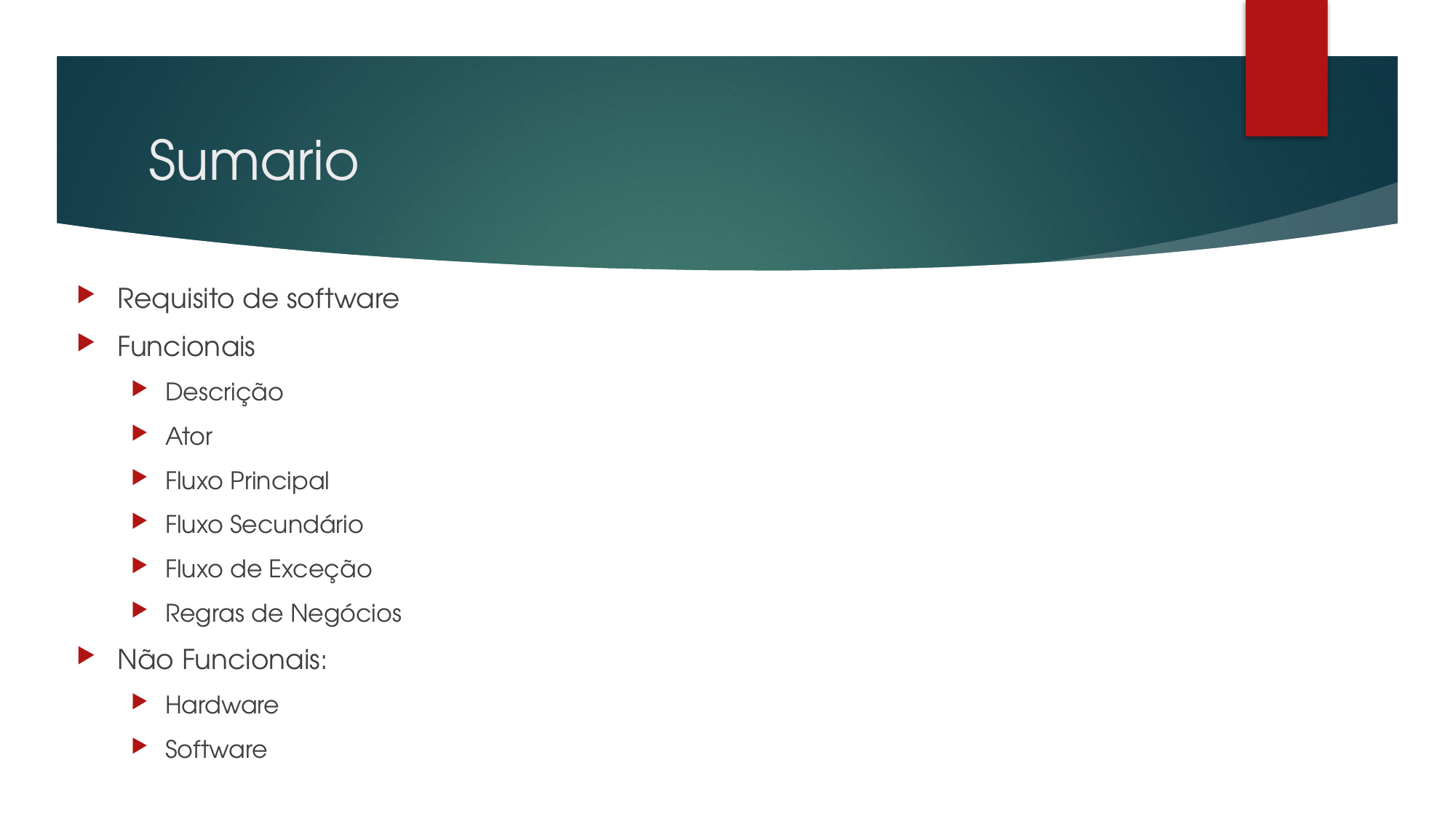

# Sumario
Requisito de software
Funcionais
Descrição
Ator
Fluxo Principal
Fluxo Secundário
Fluxo de Exceção
Regras de Negócios
Não Funcionais:
Hardware
Software